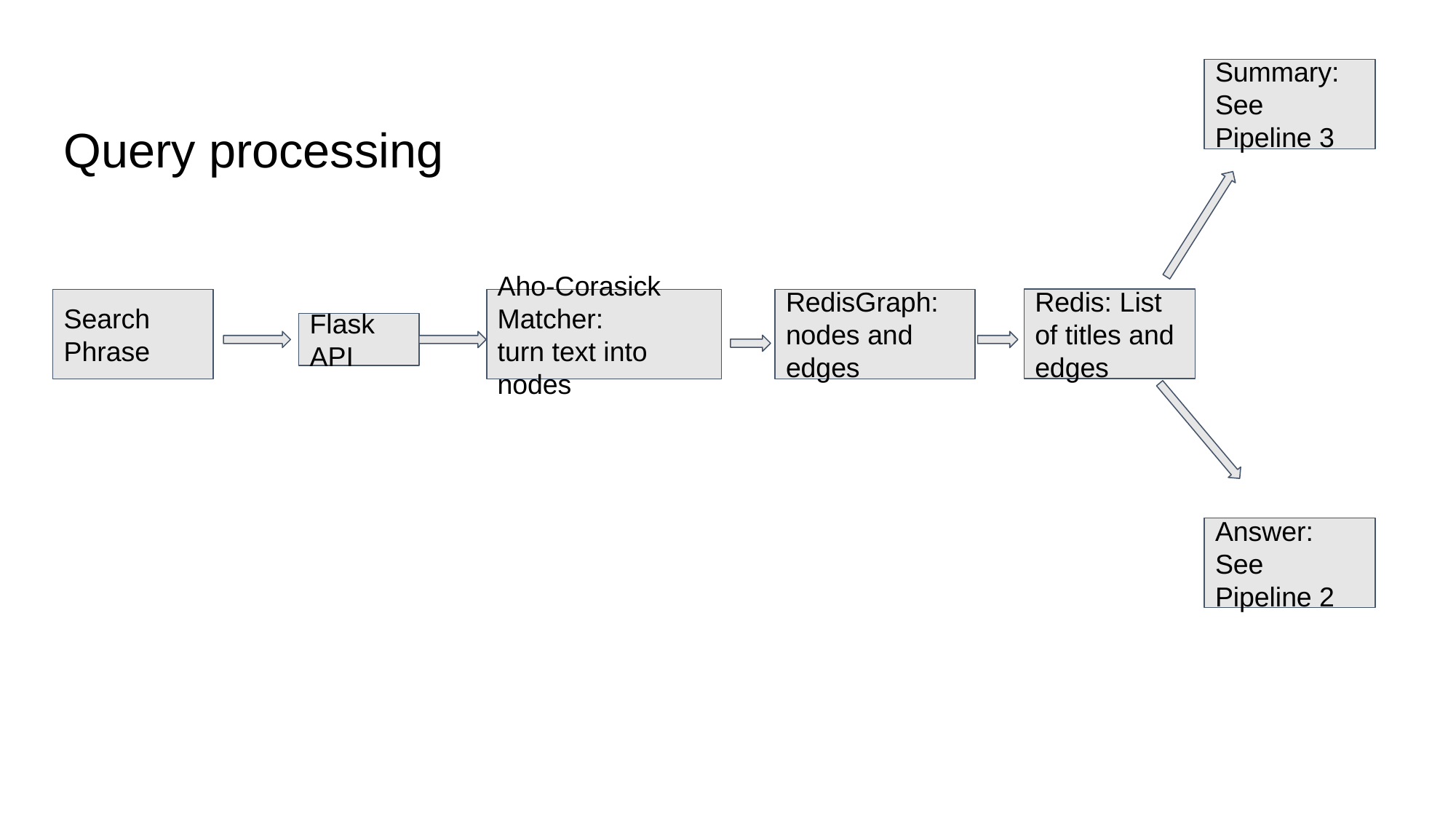

Summary: See Pipeline 3
Query processing

Redis: List of titles and edges
Search Phrase
Aho-Corasick Matcher:
turn text into nodes
RedisGraph:
nodes and edges
Flask API

Answer: See Pipeline 2